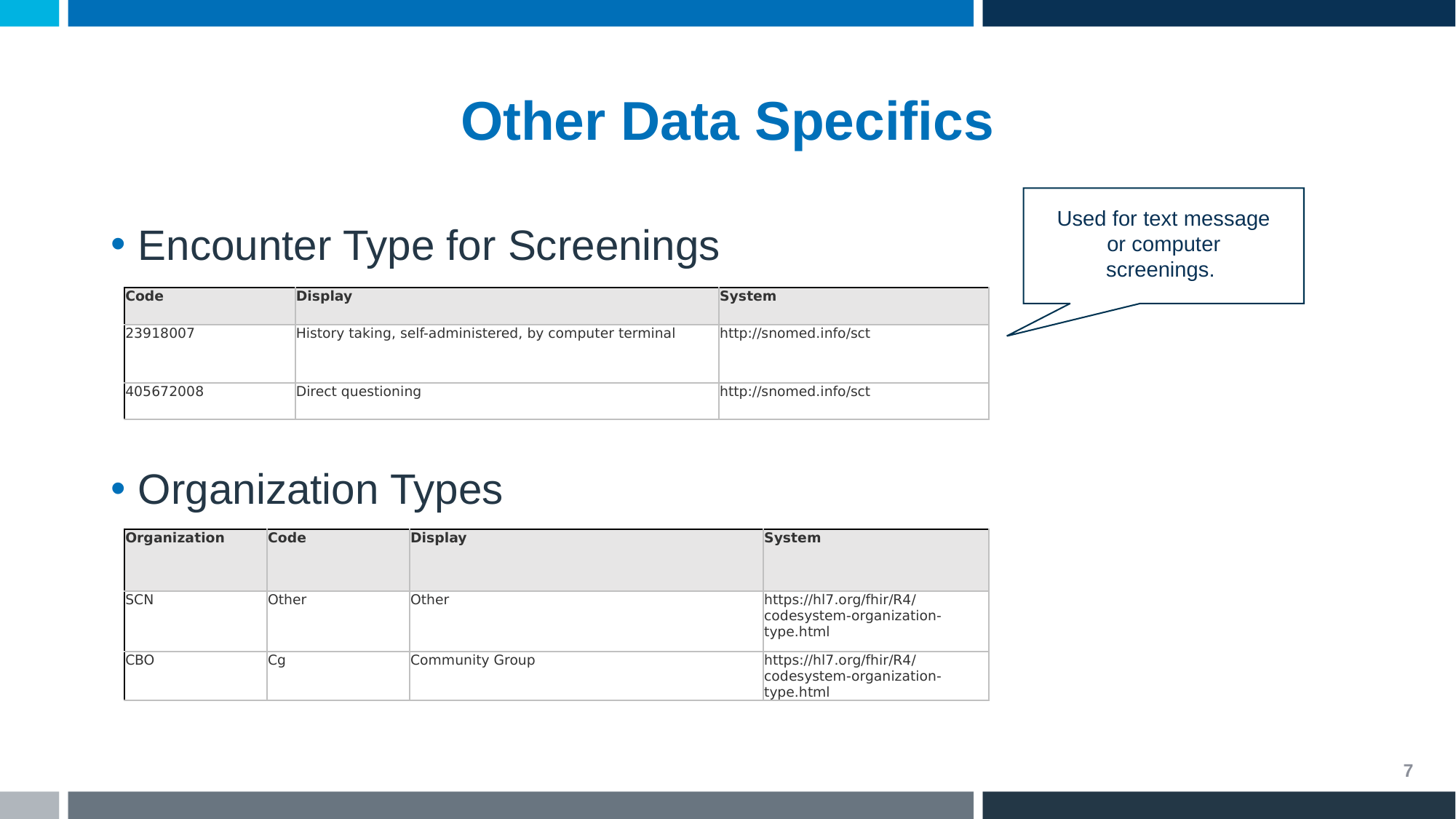

# Other Data Specifics

Used for text message or computer screenings.
Encounter Type for Screenings

Organization Types
| Code | Display | System |
| --- | --- | --- |
| 23918007 | History taking, self-administered, by computer terminal | http://snomed.info/sct |
| 405672008 | Direct questioning | http://snomed.info/sct |
| Organization | Code | Display | System |
| --- | --- | --- | --- |
| SCN | Other | Other | https://hl7.org/fhir/R4/codesystem-organization-type.html |
| CBO | Cg | Community Group | https://hl7.org/fhir/R4/codesystem-organization-type.html |
7